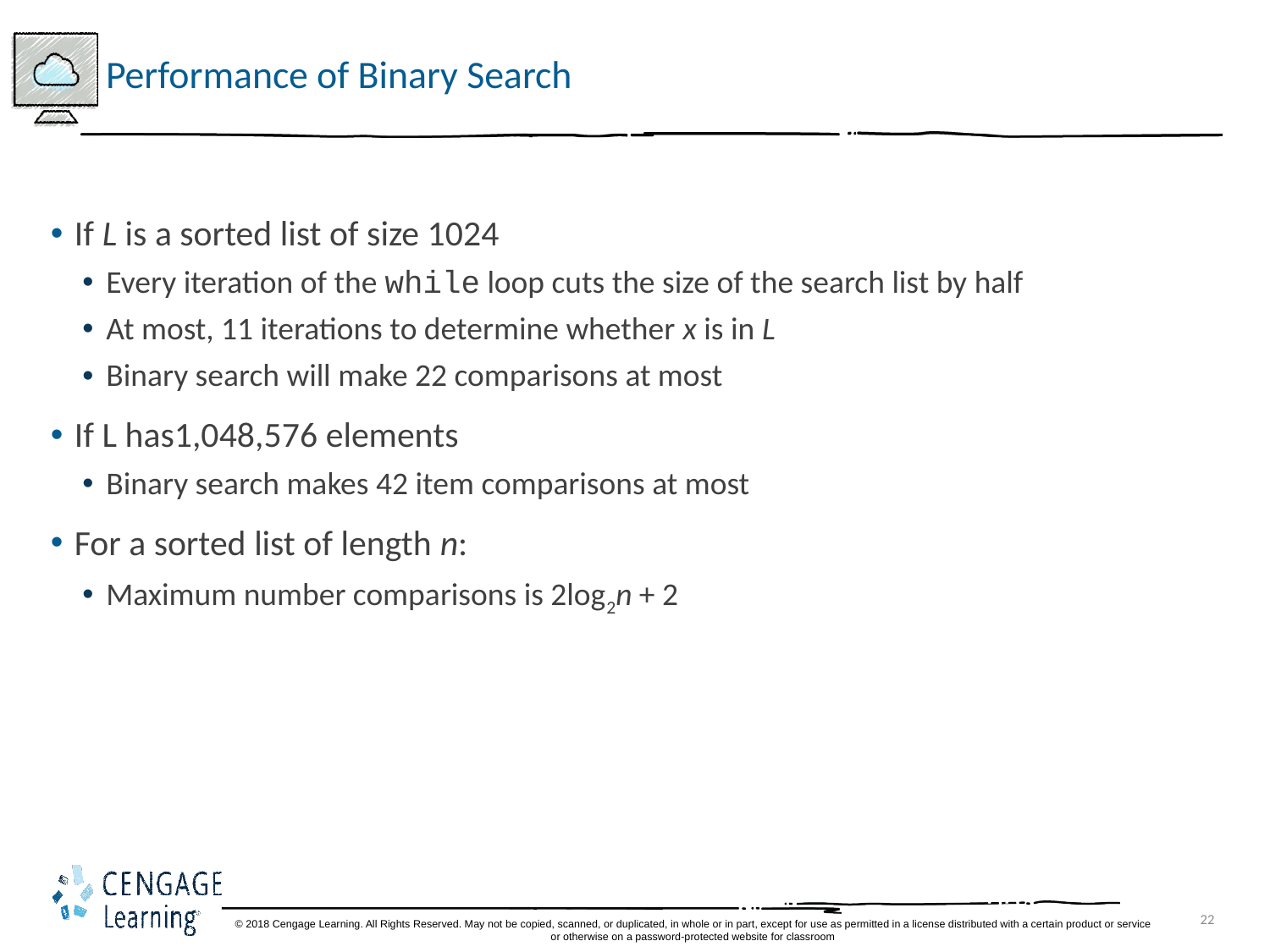

# Performance of Binary Search
If L is a sorted list of size 1024
Every iteration of the while loop cuts the size of the search list by half
At most, 11 iterations to determine whether x is in L
Binary search will make 22 comparisons at most
If L has1,048,576 elements
Binary search makes 42 item comparisons at most
For a sorted list of length n:
Maximum number comparisons is 2log2n + 2
22
© 2018 Cengage Learning. All Rights Reserved. May not be copied, scanned, or duplicated, in whole or in part, except for use as permitted in a license distributed with a certain product or service or otherwise on a password-protected website for classroom